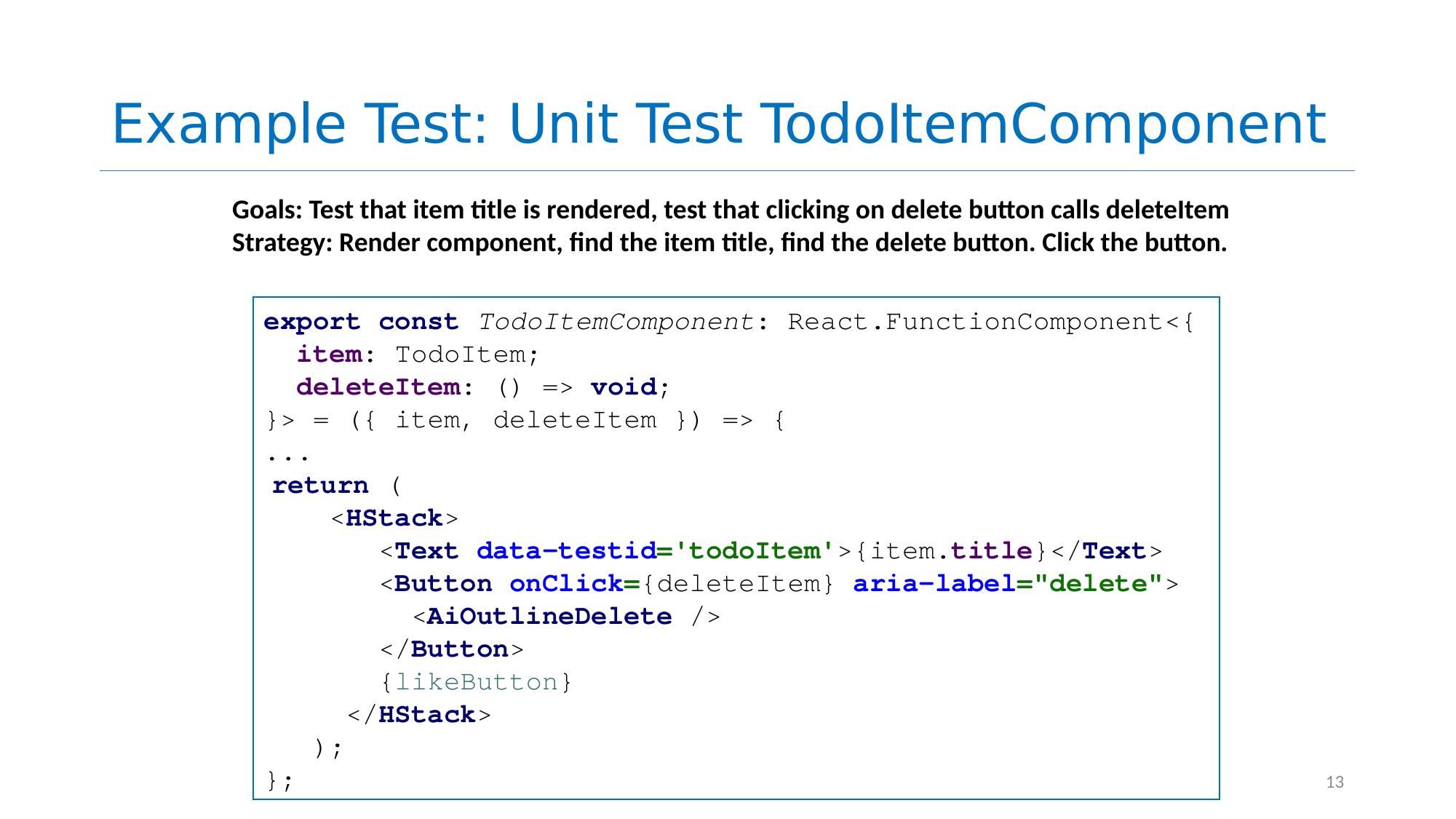

# Example Test: Unit Test TodoItemComponent
Goals: Test that item title is rendered, test that clicking on delete button calls deleteItem
Strategy: Render component, find the item title, find the delete button. Click the button.
export const TodoItemComponent: React.FunctionComponent<{
  item: TodoItem;
  deleteItem: () => void;
}> = ({ item, deleteItem }) => {
...
 return (
    <HStack>
       <Text data-testid='todoItem'>{item.title}</Text>
       <Button onClick={deleteItem} aria-label="delete">
         <AiOutlineDelete />
       </Button>
       {likeButton}
     </HStack>
   );
};
13